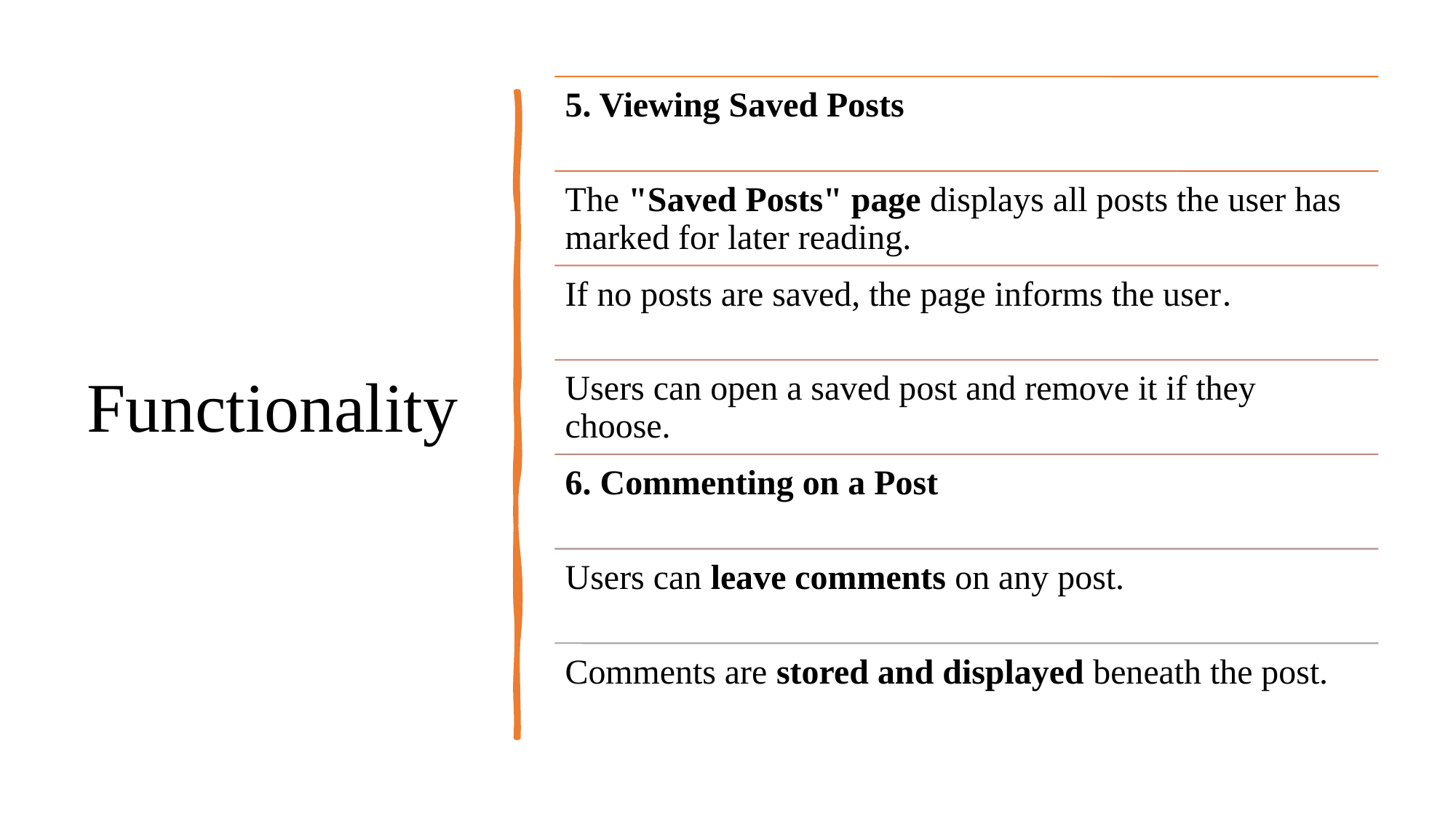

5. Viewing Saved Posts
The "Saved Posts" page displays all posts the user has marked for later reading.
If no posts are saved, the page informs the user.
Users can open a saved post and remove it if they choose.
6. Commenting on a Post
Users can leave comments on any post.
Comments are stored and displayed beneath the post.
# Functionality